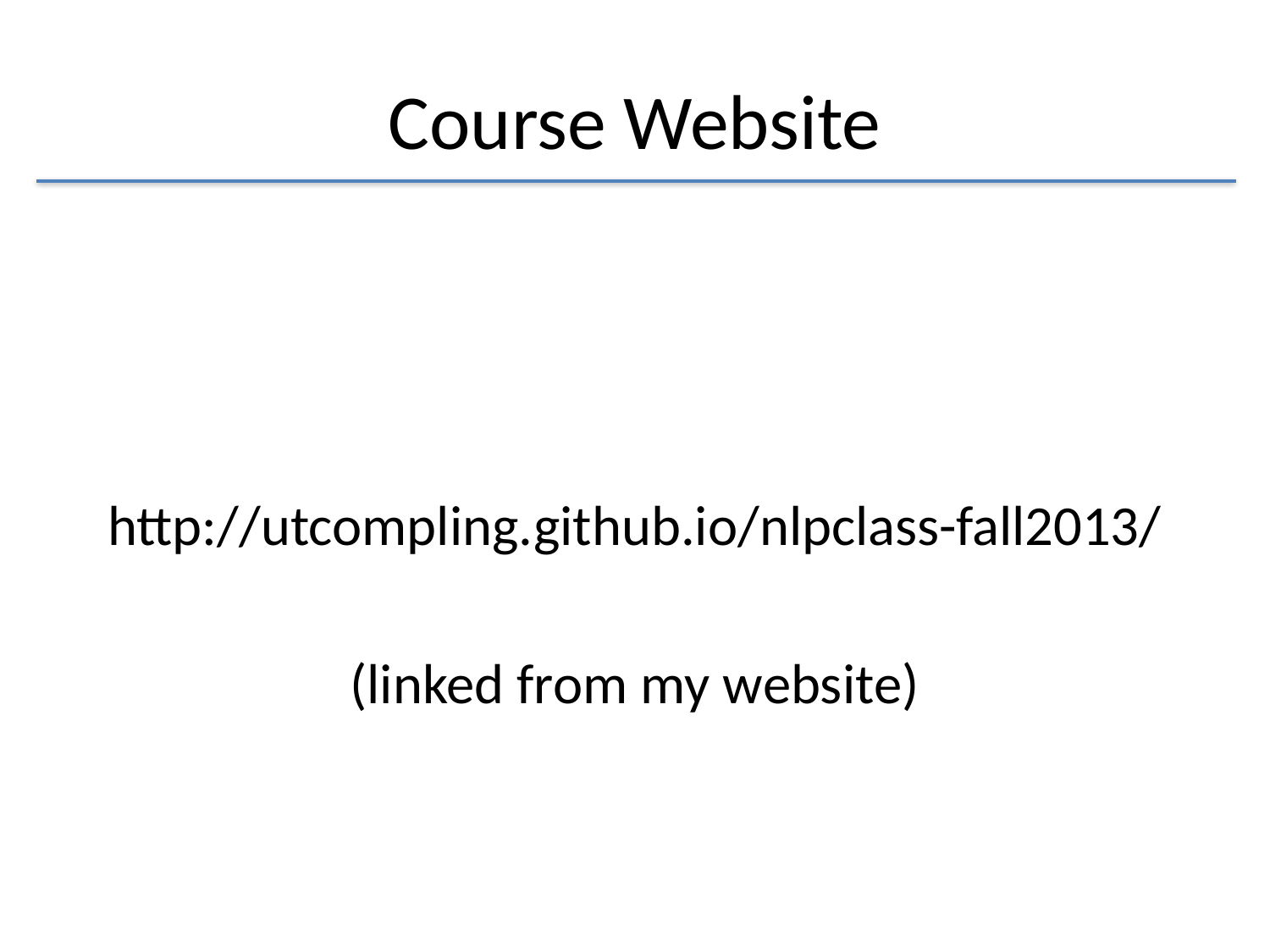

# Course Website
http://utcompling.github.io/nlpclass-fall2013/

(linked from my website)